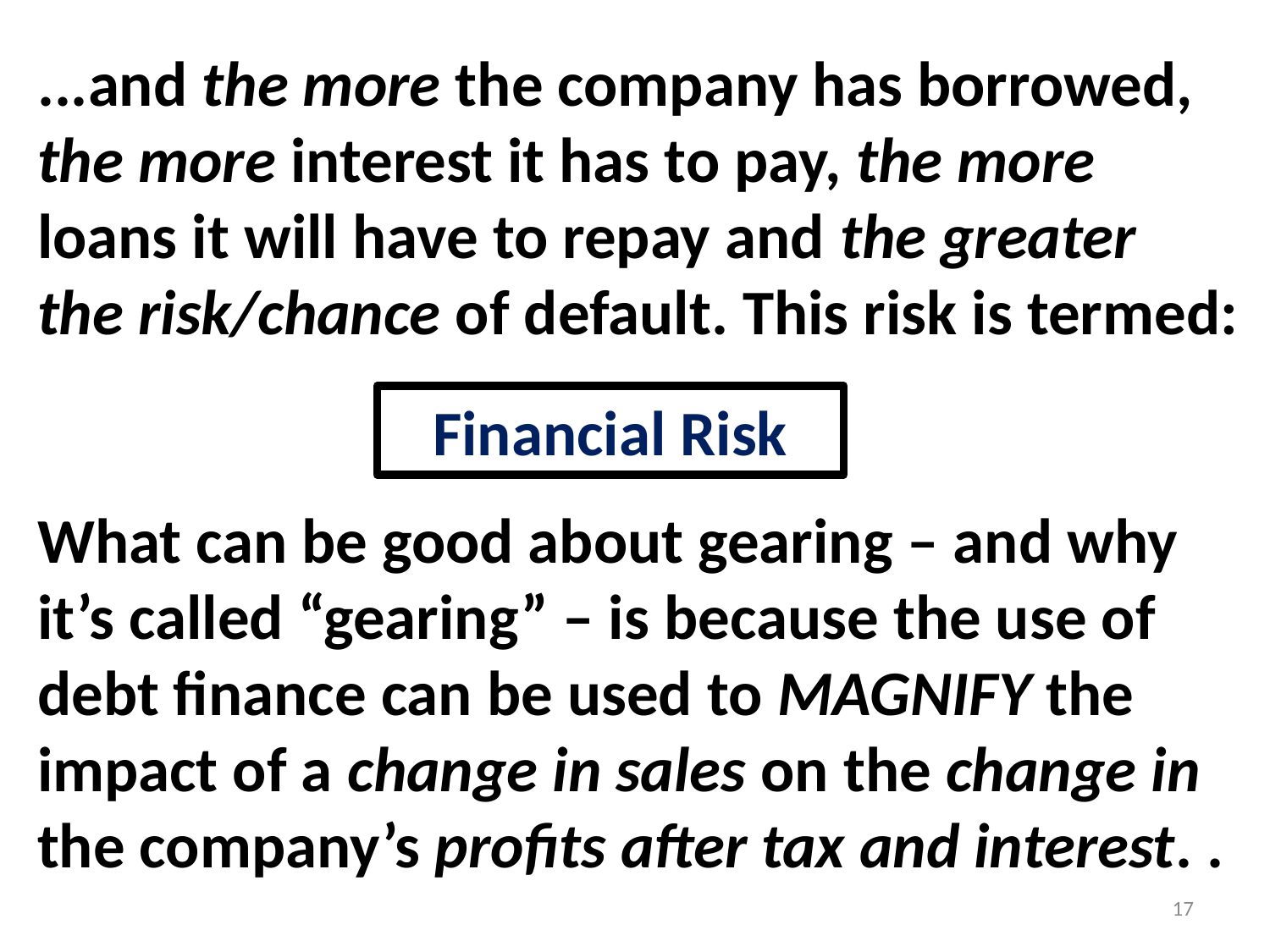

...and the more the company has borrowed,
the more interest it has to pay, the more
loans it will have to repay and the greater
the risk/chance of default. This risk is termed:

What can be good about gearing – and why
it’s called “gearing” – is because the use of debt finance can be used to MAGNIFY the impact of a change in sales on the change in the company’s profits after tax and interest. .
   Financial Risk
17